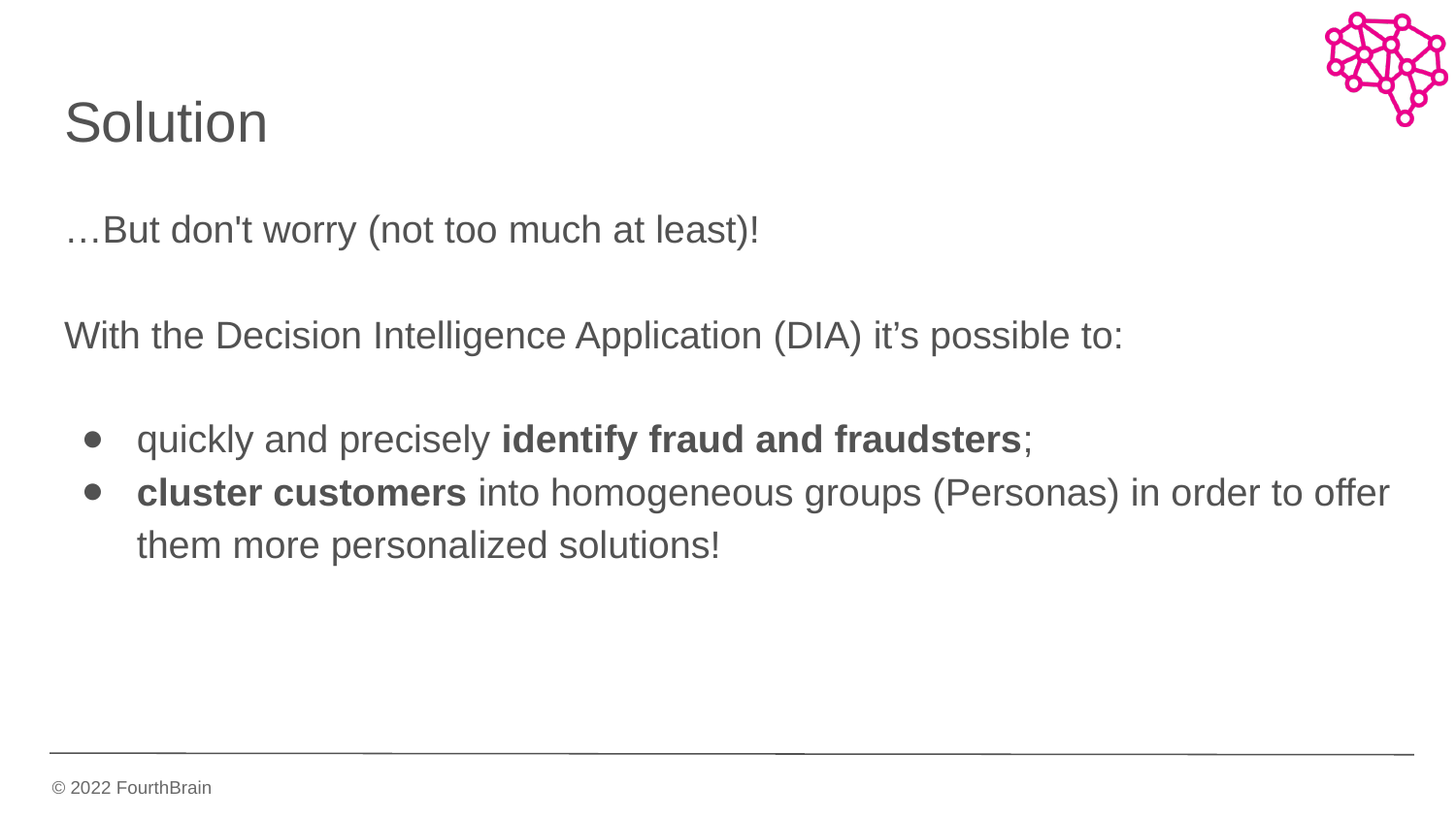

# Solution
…But don't worry (not too much at least)!

With the Decision Intelligence Application (DIA) it’s possible to:

quickly and precisely identify fraud and fraudsters;
cluster customers into homogeneous groups (Personas) in order to offer them more personalized solutions!